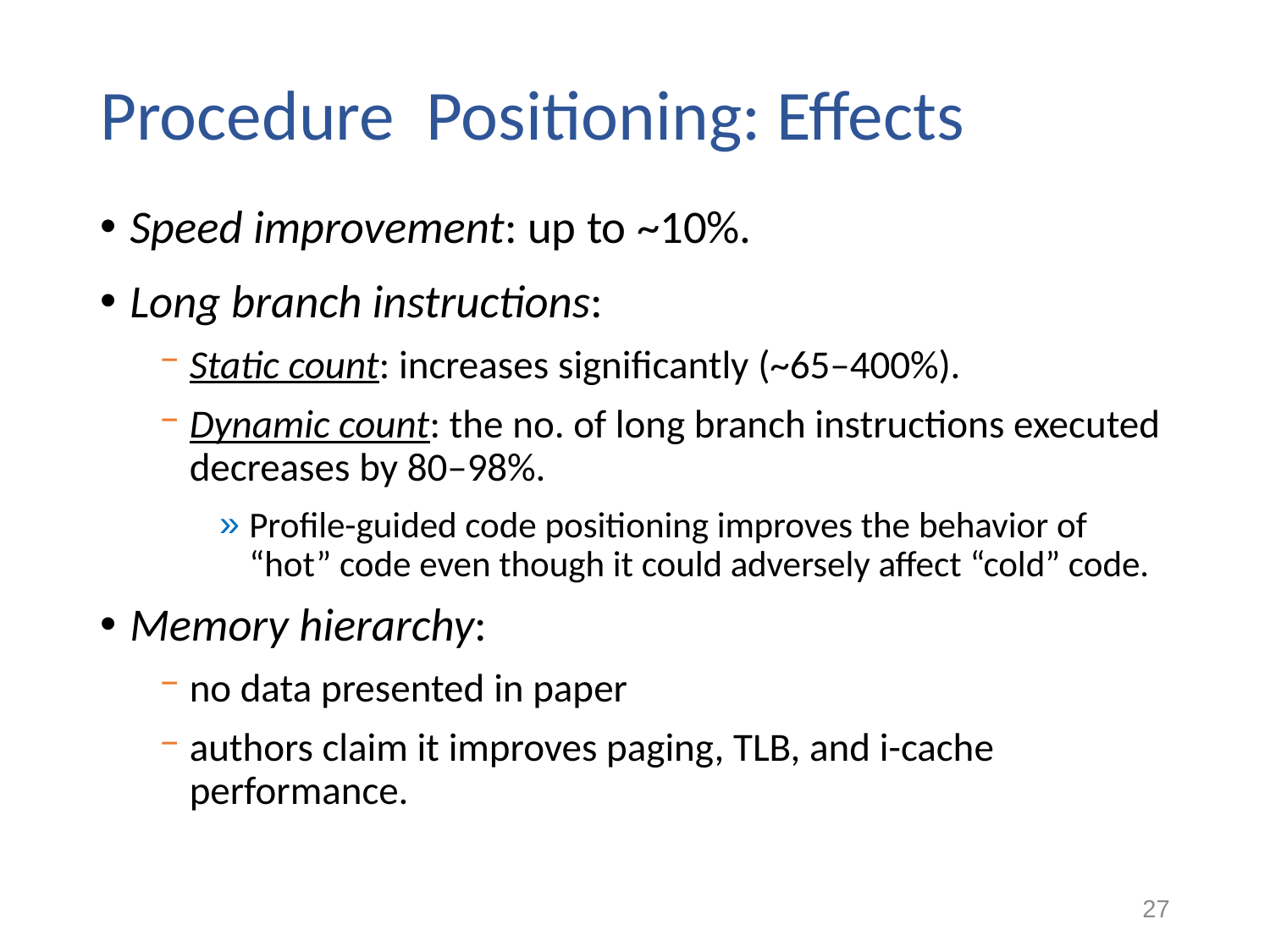

# Procedure  Positioning: Effects
Speed improvement: up to ~10%.
Long branch instructions:
Static count: increases significantly (~65–400%).
Dynamic count: the no. of long branch instructions executed decreases by 80–98%.
Profile-guided code positioning improves the behavior of “hot” code even though it could adversely affect “cold” code.
Memory hierarchy:
no data presented in paper
authors claim it improves paging, TLB, and i-cache performance.
27